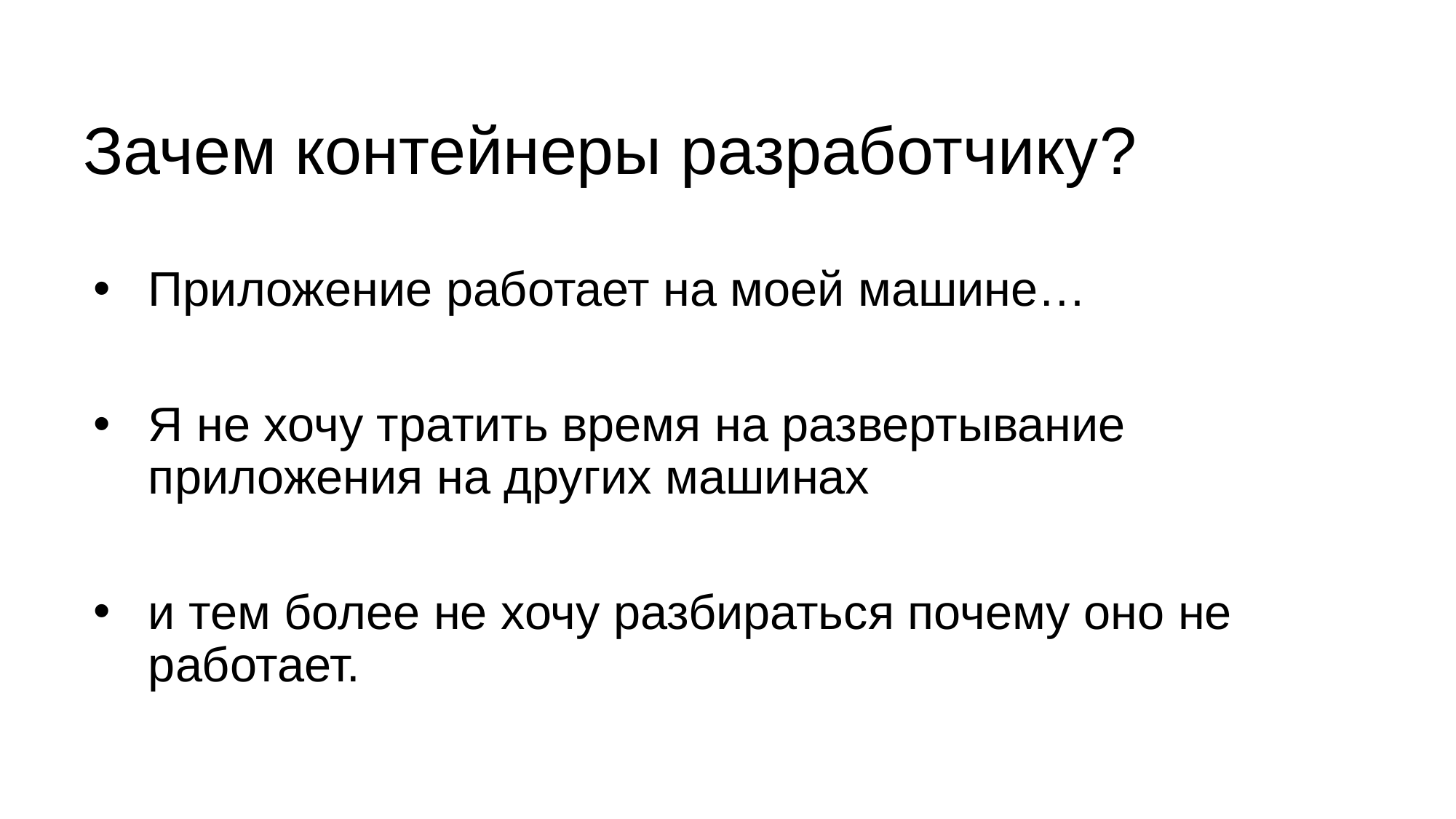

# Зачем контейнеры разработчику?
Приложение работает на моей машине…

Я не хочу тратить время на развертывание приложения на других машинах

и тем более не хочу разбираться почему оно не работает.